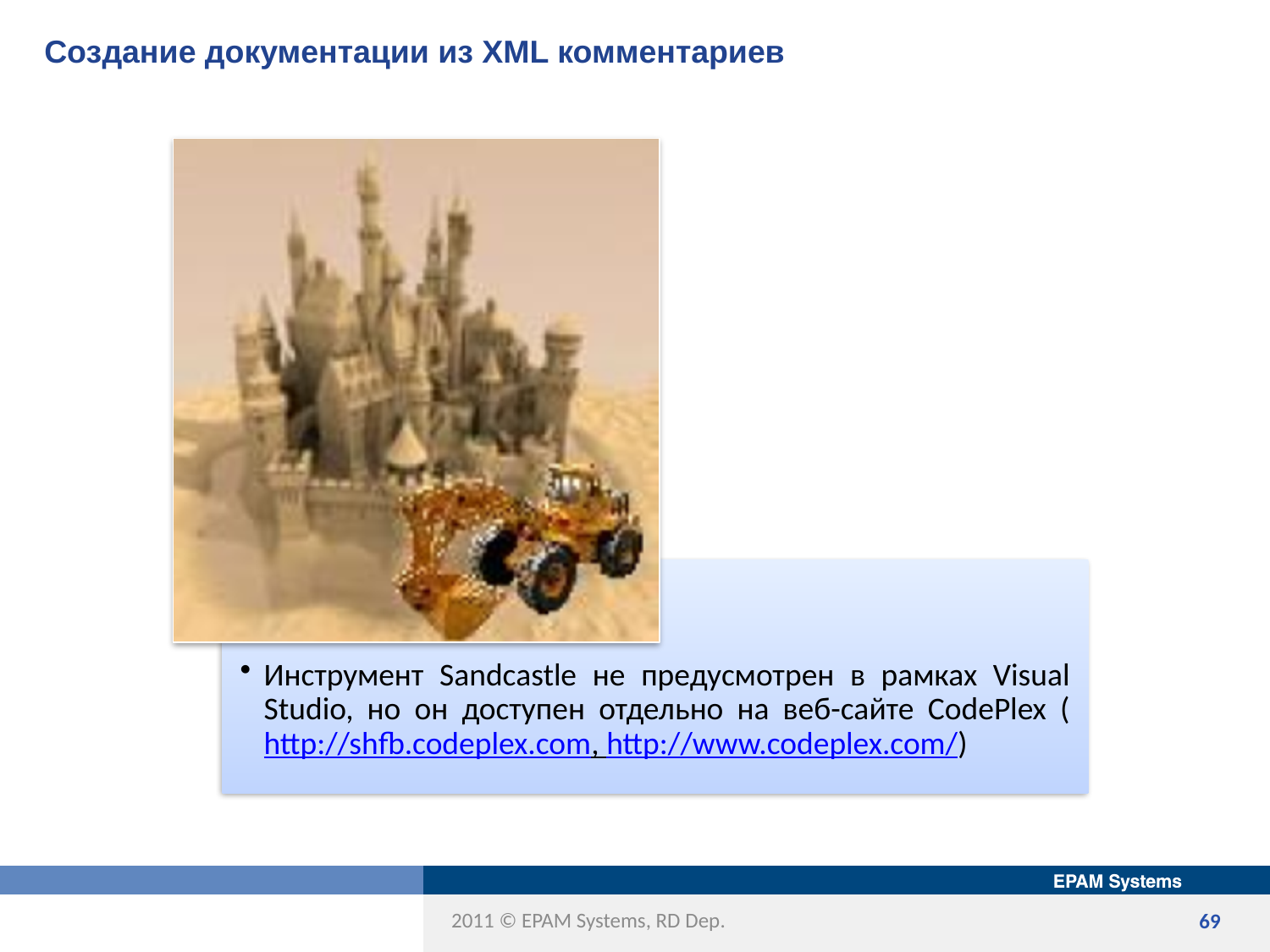

# Создание документации из XML комментариев

Инструмент Sandcastle не предусмотрен в рамках Visual Studio, но он доступен отдельно на веб-сайте CodePlex (http://shfb.codeplex.com, http://www.codeplex.com/)